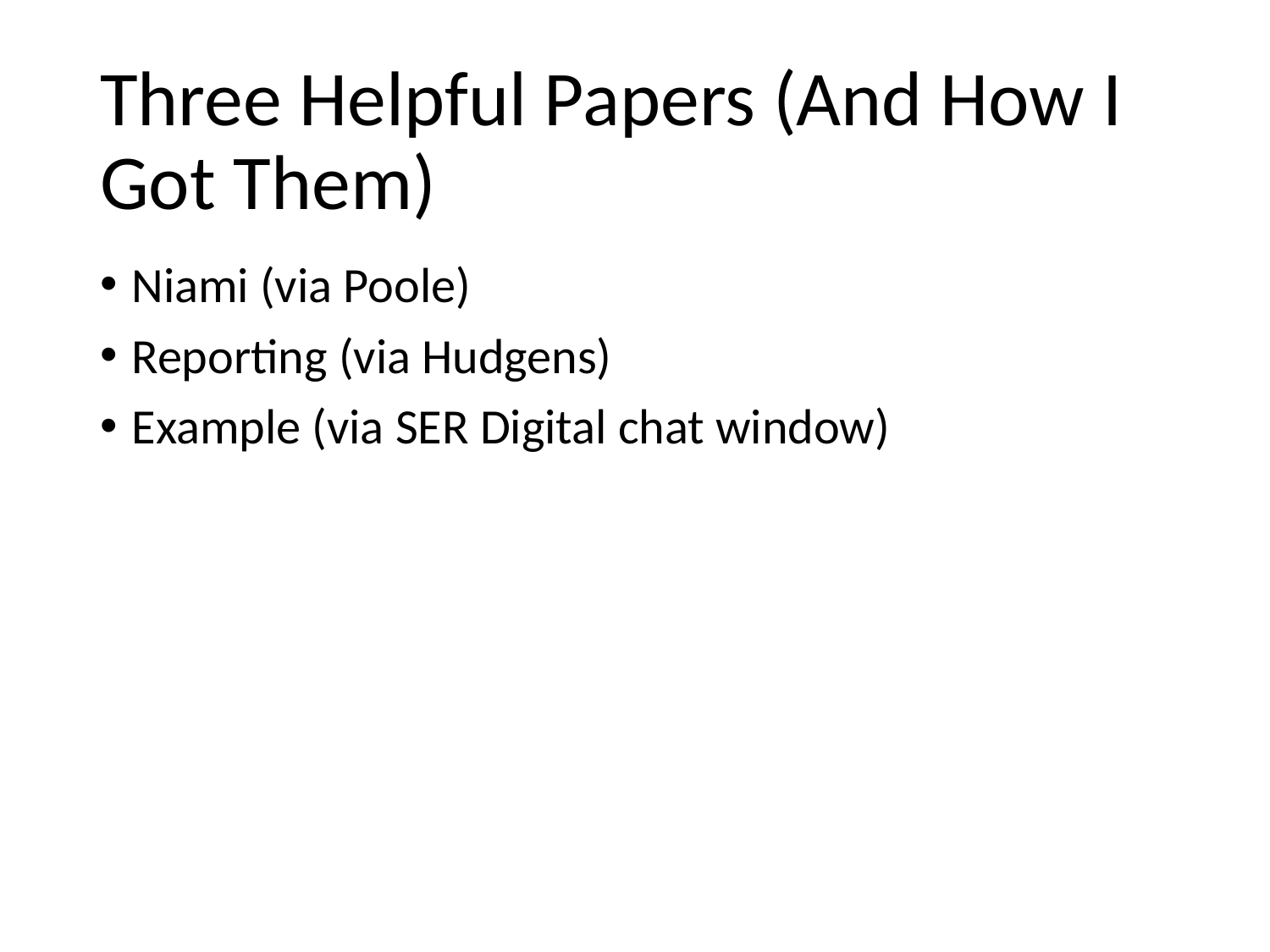

# Three Helpful Papers (And How I Got Them)
Niami (via Poole)
Reporting (via Hudgens)
Example (via SER Digital chat window)